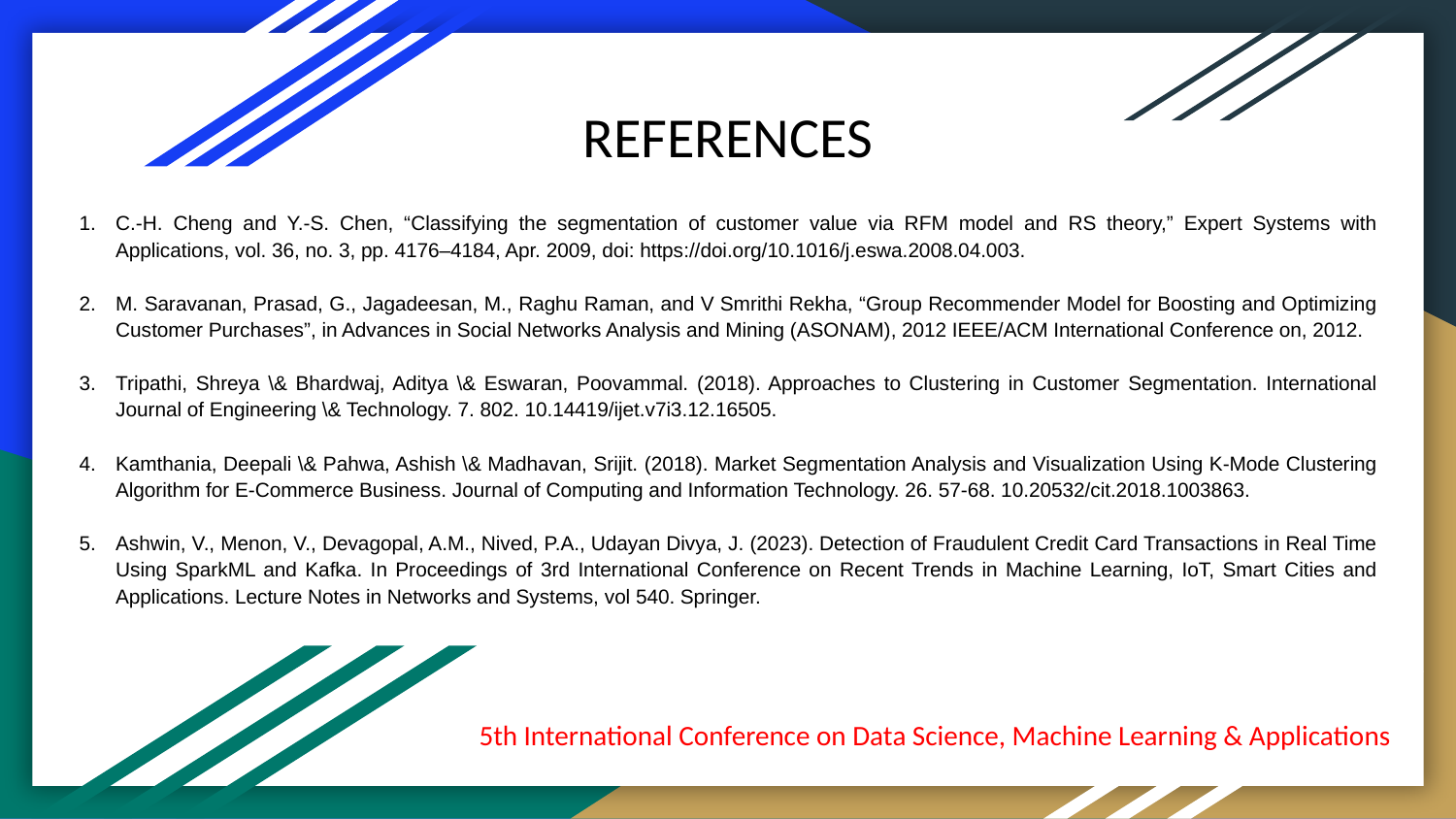

REFERENCES
C.-H. Cheng and Y.-S. Chen, “Classifying the segmentation of customer value via RFM model and RS theory,” Expert Systems with Applications, vol. 36, no. 3, pp. 4176–4184, Apr. 2009, doi: https://doi.org/10.1016/j.eswa.2008.04.003.

M. Saravanan, Prasad, G., Jagadeesan, M., Raghu Raman, and V Smrithi Rekha, “Group Recommender Model for Boosting and Optimizing Customer Purchases”, in Advances in Social Networks Analysis and Mining (ASONAM), 2012 IEEE/ACM International Conference on, 2012.

Tripathi, Shreya \& Bhardwaj, Aditya \& Eswaran, Poovammal. (2018). Approaches to Clustering in Customer Segmentation. International Journal of Engineering \& Technology. 7. 802. 10.14419/ijet.v7i3.12.16505.

Kamthania, Deepali \& Pahwa, Ashish \& Madhavan, Srijit. (2018). Market Segmentation Analysis and Visualization Using K-Mode Clustering Algorithm for E-Commerce Business. Journal of Computing and Information Technology. 26. 57-68. 10.20532/cit.2018.1003863.

Ashwin, V., Menon, V., Devagopal, A.M., Nived, P.A., Udayan Divya, J. (2023). Detection of Fraudulent Credit Card Transactions in Real Time Using SparkML and Kafka. In Proceedings of 3rd International Conference on Recent Trends in Machine Learning, IoT, Smart Cities and Applications. Lecture Notes in Networks and Systems, vol 540. Springer.
5th International Conference on Data Science, Machine Learning & Applications